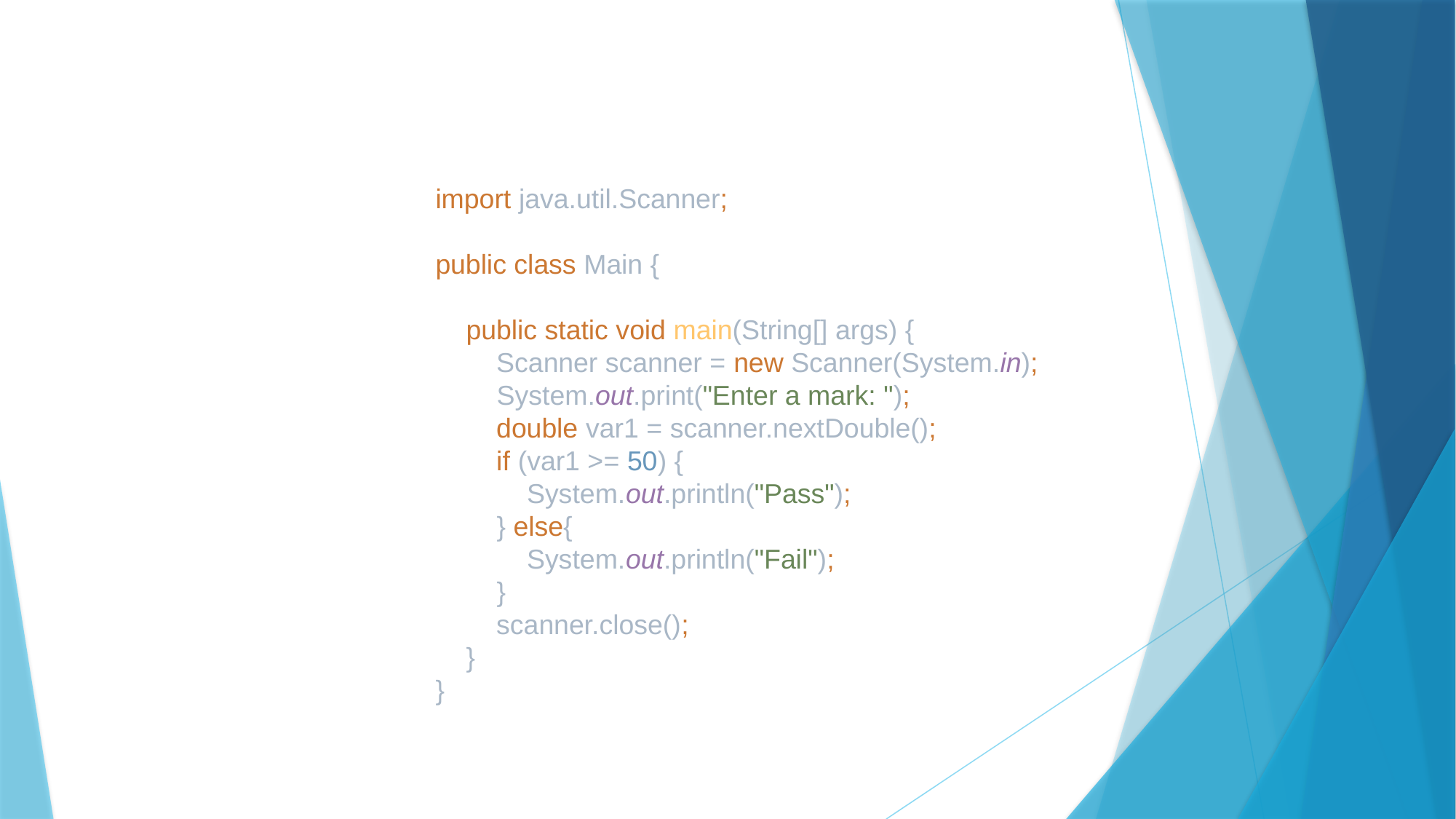

import java.util.Scanner;
public class Main {
    public static void main(String[] args) {
        Scanner scanner = new Scanner(System.in);
        System.out.print("Enter a mark: ");
        double var1 = scanner.nextDouble();
        if (var1 >= 50) {
            System.out.println("Pass");
        } else{
            System.out.println("Fail");
        }
        scanner.close();
    }
}